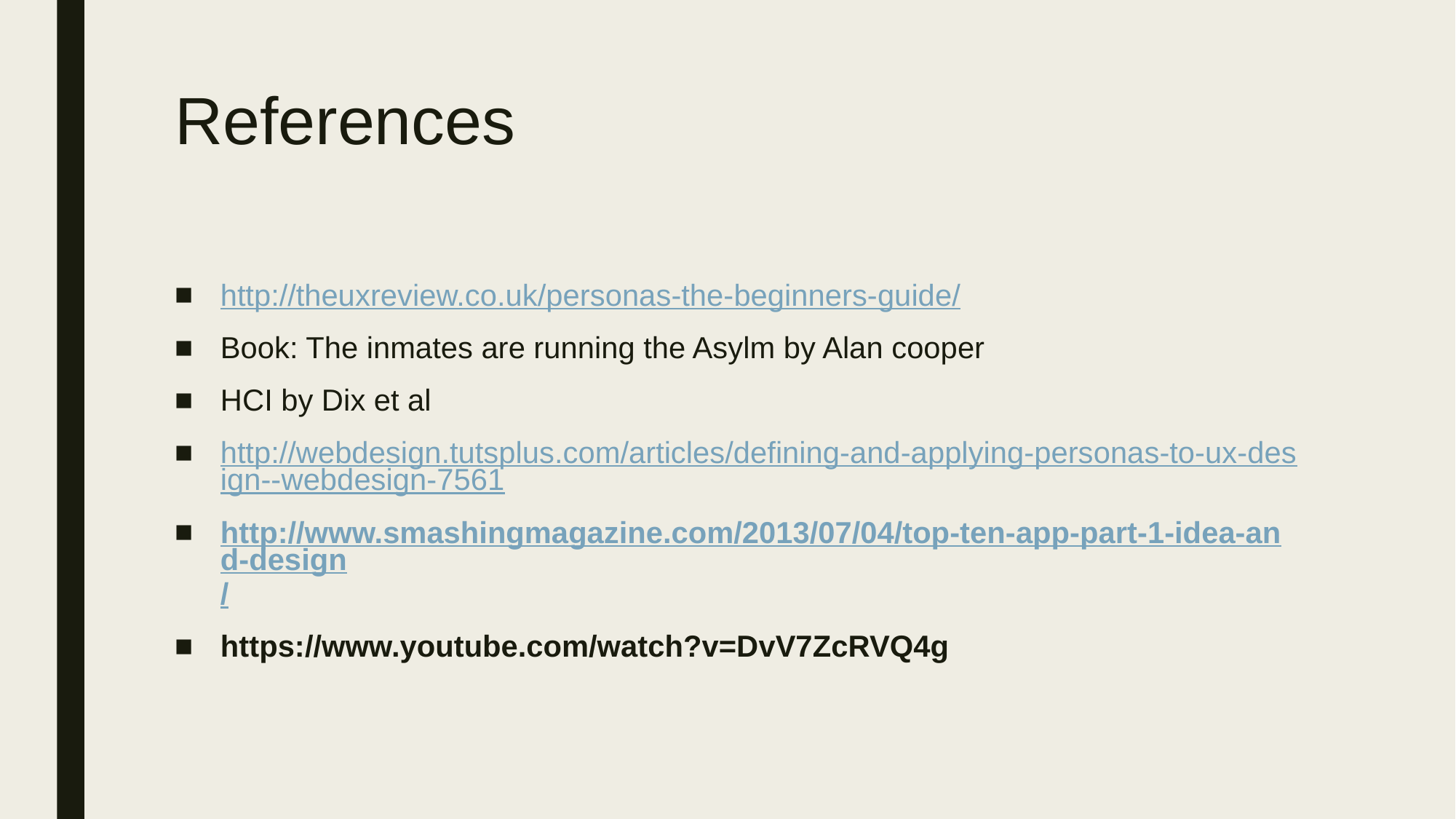

# References
http://theuxreview.co.uk/personas-the-beginners-guide/
Book: The inmates are running the Asylm by Alan cooper
HCI by Dix et al
http://webdesign.tutsplus.com/articles/defining-and-applying-personas-to-ux-design--webdesign-7561
http://www.smashingmagazine.com/2013/07/04/top-ten-app-part-1-idea-and-design/
https://www.youtube.com/watch?v=DvV7ZcRVQ4g